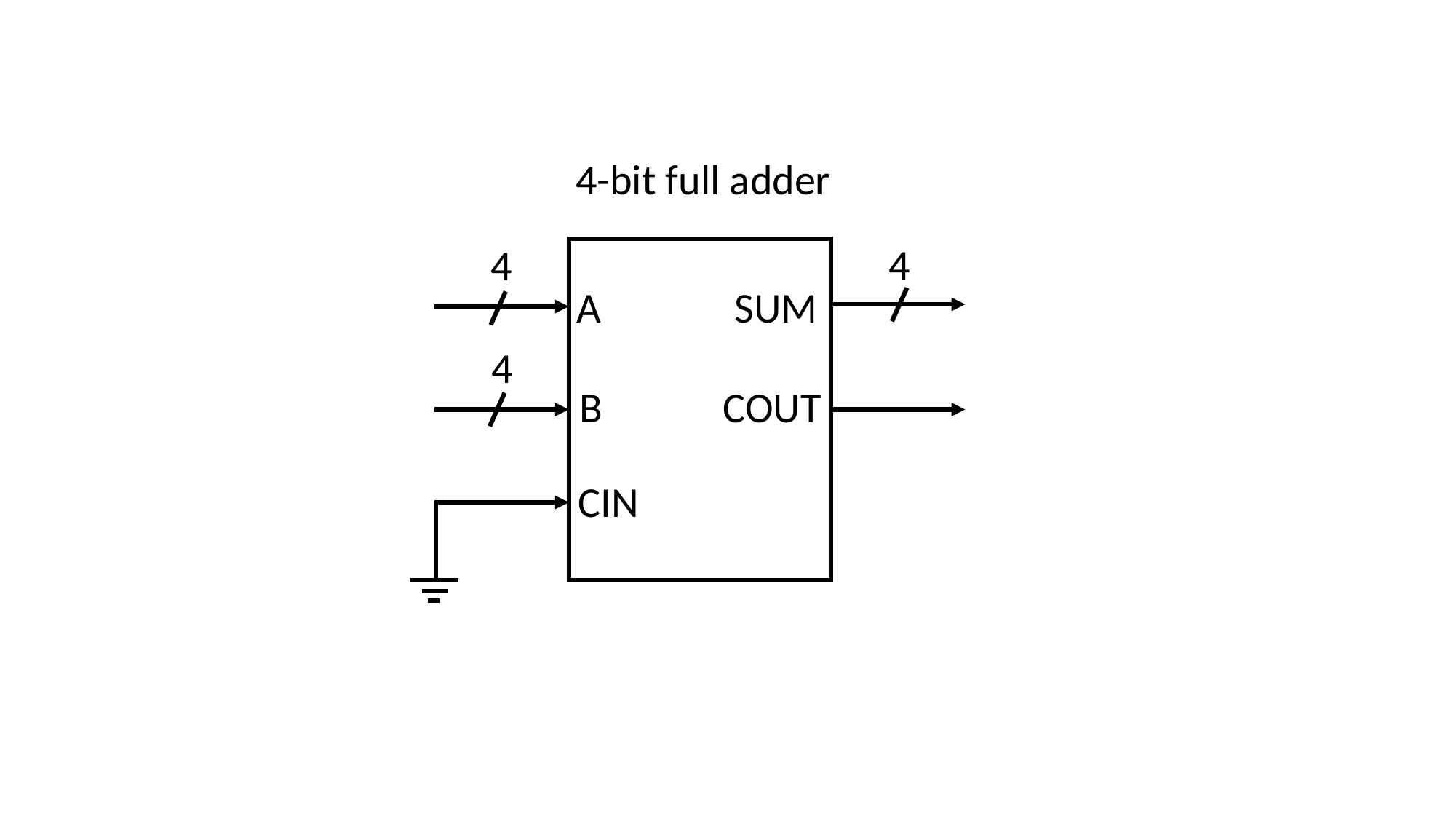

4-bit full adder
4
4

A
SUM
4
B
COUT
CIN